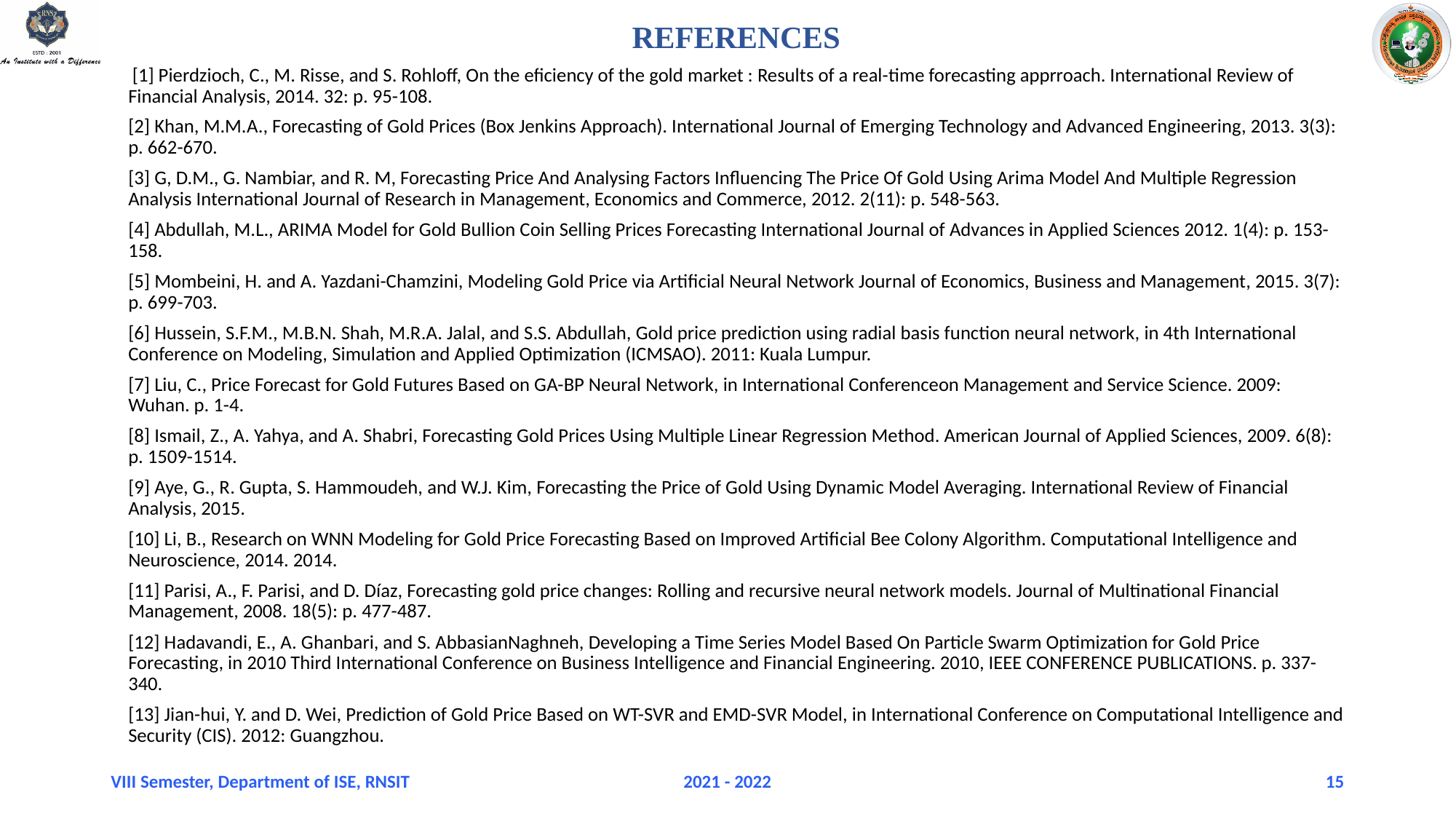

REFERENCES
 [1] Pierdzioch, C., M. Risse, and S. Rohloff, On the eficiency of the gold market : Results of a real-time forecasting apprroach. International Review of Financial Analysis, 2014. 32: p. 95-108.
[2] Khan, M.M.A., Forecasting of Gold Prices (Box Jenkins Approach). International Journal of Emerging Technology and Advanced Engineering, 2013. 3(3): p. 662-670.
[3] G, D.M., G. Nambiar, and R. M, Forecasting Price And Analysing Factors Influencing The Price Of Gold Using Arima Model And Multiple Regression Analysis International Journal of Research in Management, Economics and Commerce, 2012. 2(11): p. 548-563.
[4] Abdullah, M.L., ARIMA Model for Gold Bullion Coin Selling Prices Forecasting International Journal of Advances in Applied Sciences 2012. 1(4): p. 153- 158.
[5] Mombeini, H. and A. Yazdani-Chamzini, Modeling Gold Price via Artificial Neural Network Journal of Economics, Business and Management, 2015. 3(7): p. 699-703.
[6] Hussein, S.F.M., M.B.N. Shah, M.R.A. Jalal, and S.S. Abdullah, Gold price prediction using radial basis function neural network, in 4th International Conference on Modeling, Simulation and Applied Optimization (ICMSAO). 2011: Kuala Lumpur.
[7] Liu, C., Price Forecast for Gold Futures Based on GA-BP Neural Network, in International Conferenceon Management and Service Science. 2009: Wuhan. p. 1-4.
[8] Ismail, Z., A. Yahya, and A. Shabri, Forecasting Gold Prices Using Multiple Linear Regression Method. American Journal of Applied Sciences, 2009. 6(8): p. 1509-1514.
[9] Aye, G., R. Gupta, S. Hammoudeh, and W.J. Kim, Forecasting the Price of Gold Using Dynamic Model Averaging. International Review of Financial Analysis, 2015.
[10] Li, B., Research on WNN Modeling for Gold Price Forecasting Based on Improved Artificial Bee Colony Algorithm. Computational Intelligence and Neuroscience, 2014. 2014.
[11] Parisi, A., F. Parisi, and D. Díaz, Forecasting gold price changes: Rolling and recursive neural network models. Journal of Multinational Financial Management, 2008. 18(5): p. 477-487.
[12] Hadavandi, E., A. Ghanbari, and S. AbbasianNaghneh, Developing a Time Series Model Based On Particle Swarm Optimization for Gold Price Forecasting, in 2010 Third International Conference on Business Intelligence and Financial Engineering. 2010, IEEE CONFERENCE PUBLICATIONS. p. 337-340.
[13] Jian-hui, Y. and D. Wei, Prediction of Gold Price Based on WT-SVR and EMD-SVR Model, in International Conference on Computational Intelligence and Security (CIS). 2012: Guangzhou.

VIII Semester, Department of ISE, RNSIT
2021 - 2022
15